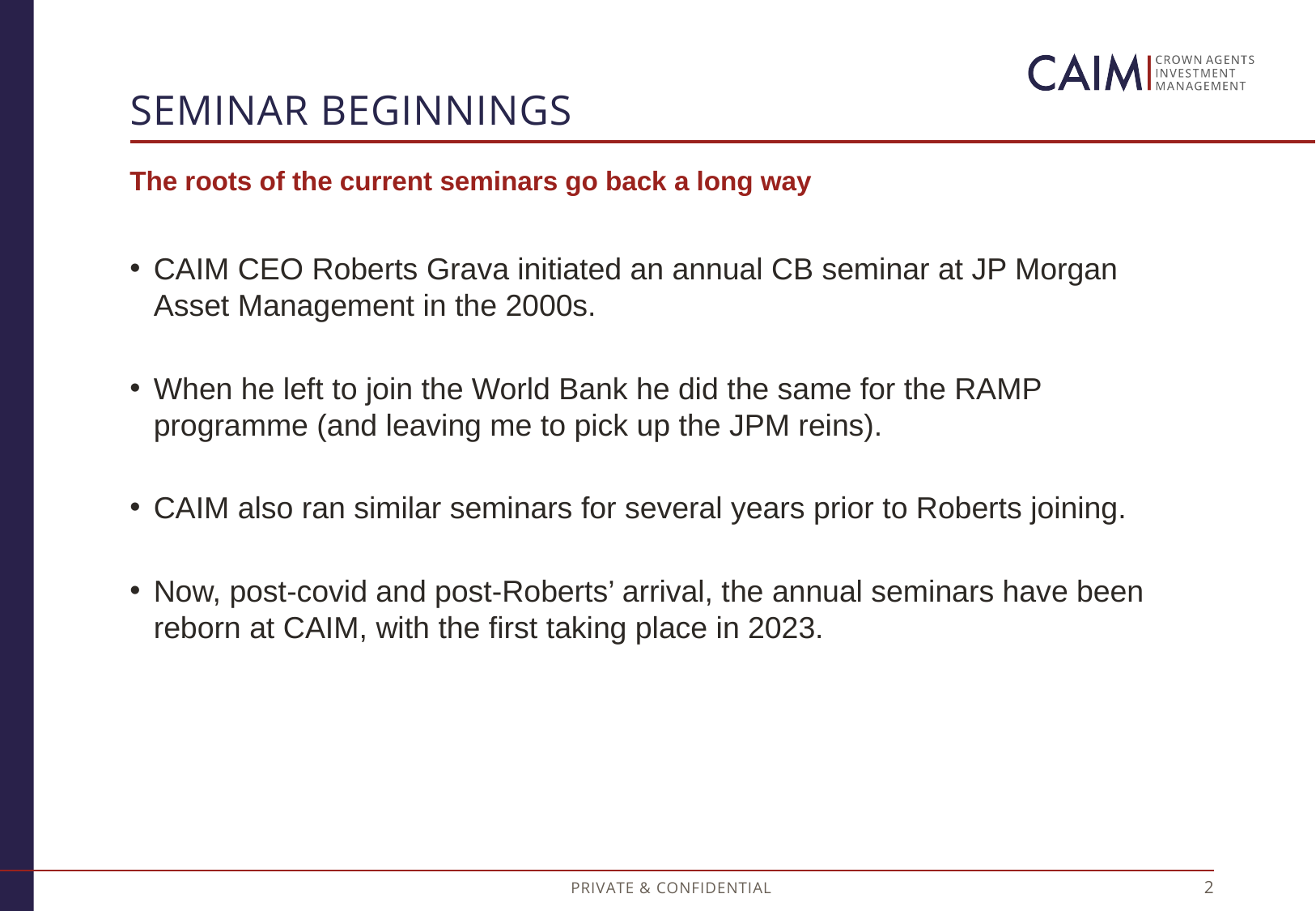

# Seminar beginnings
The roots of the current seminars go back a long way
CAIM CEO Roberts Grava initiated an annual CB seminar at JP Morgan Asset Management in the 2000s.

When he left to join the World Bank he did the same for the RAMP programme (and leaving me to pick up the JPM reins).

CAIM also ran similar seminars for several years prior to Roberts joining.

Now, post-covid and post-Roberts’ arrival, the annual seminars have been reborn at CAIM, with the first taking place in 2023.